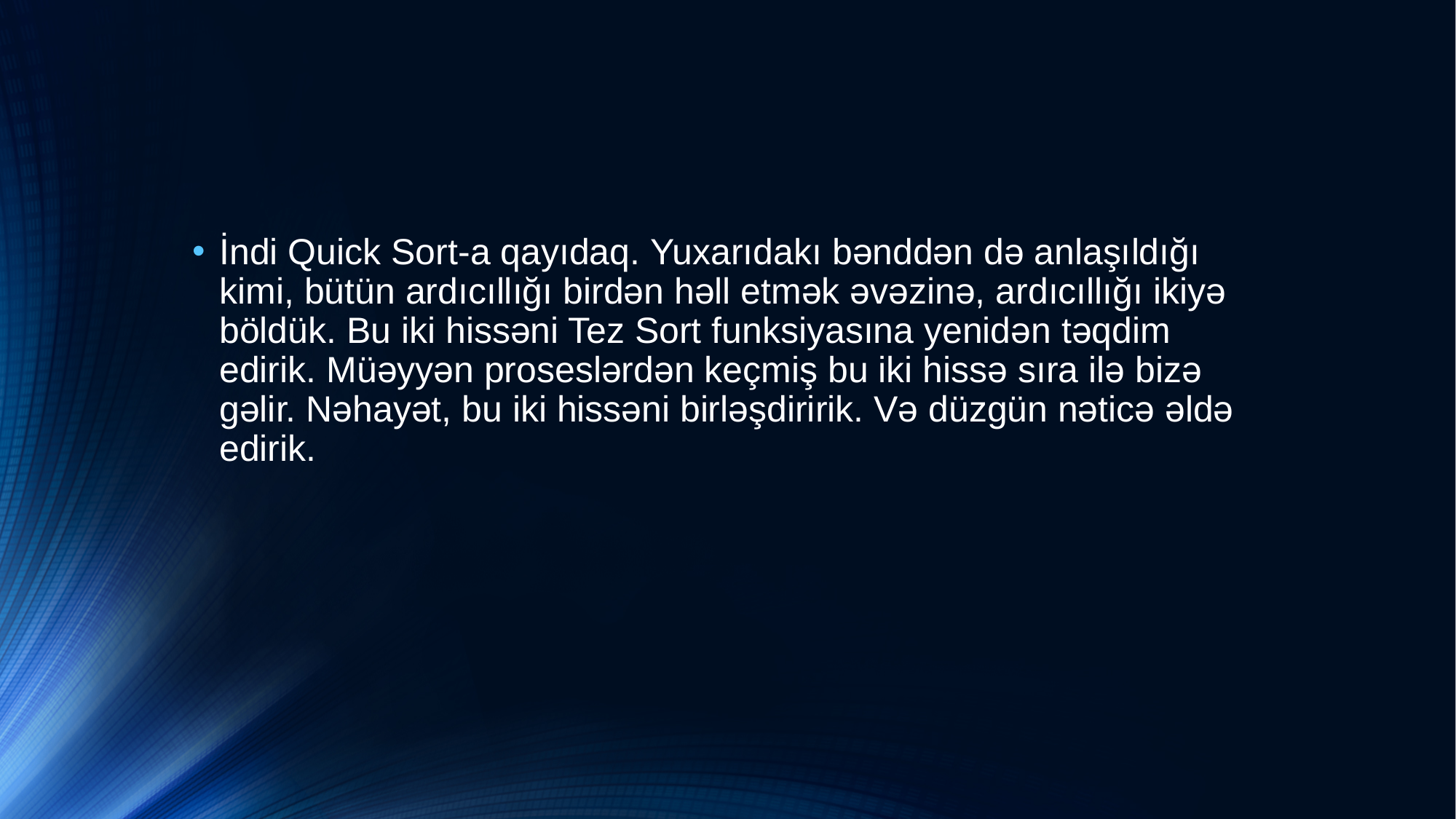

İndi Quick Sort-a qayıdaq. Yuxarıdakı bənddən də anlaşıldığı kimi, bütün ardıcıllığı birdən həll etmək əvəzinə, ardıcıllığı ikiyə böldük. Bu iki hissəni Tez Sort funksiyasına yenidən təqdim edirik. Müəyyən proseslərdən keçmiş bu iki hissə sıra ilə bizə gəlir. Nəhayət, bu iki hissəni birləşdiririk. Və düzgün nəticə əldə edirik.